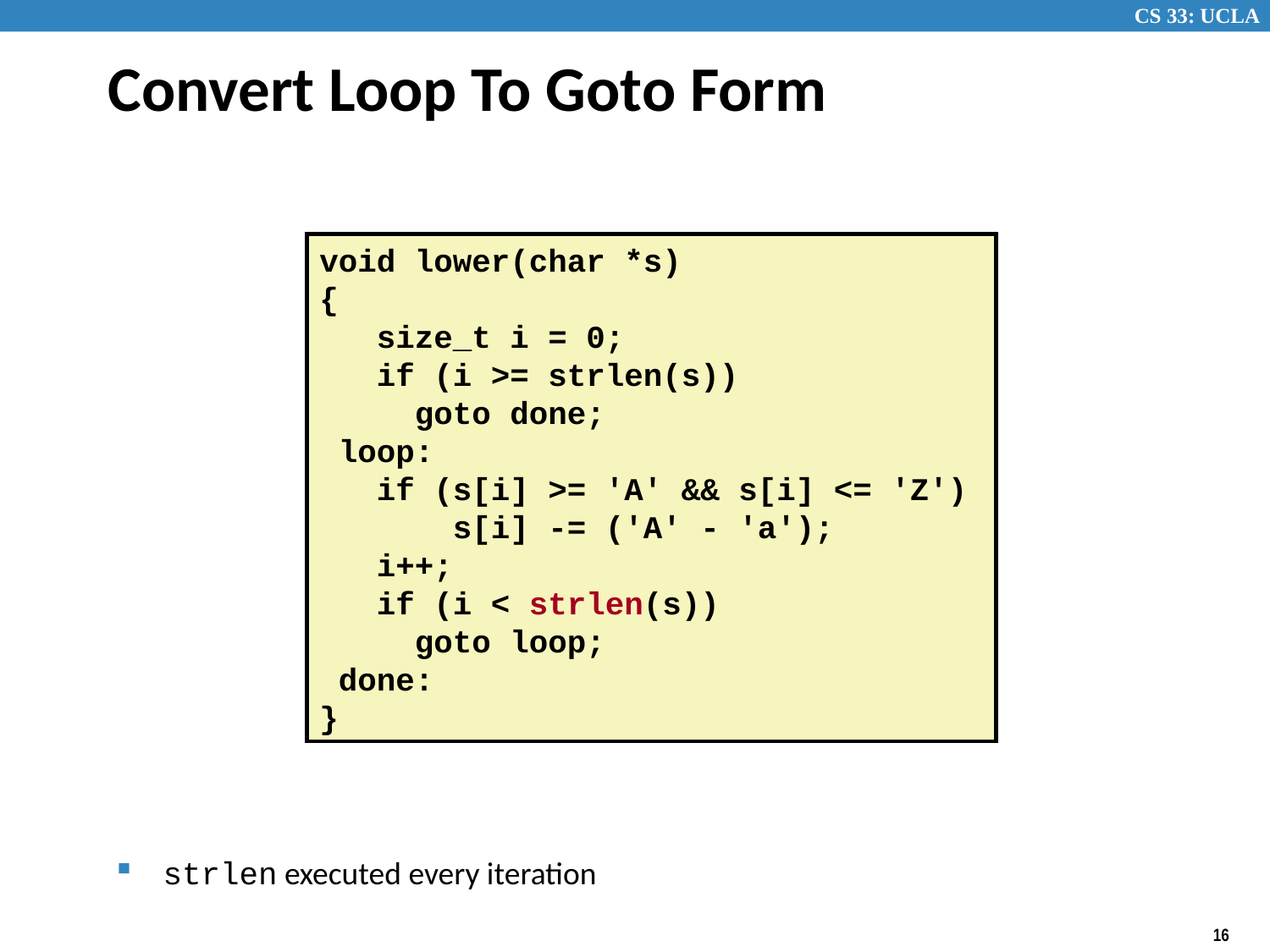

# Convert Loop To Goto Form
void lower(char *s)
{
   size_t i = 0;
   if (i >= strlen(s))
     goto done;
 loop:
   if (s[i] >= 'A' && s[i] <= 'Z')
       s[i] -= ('A' - 'a');
   i++;
   if (i < strlen(s))
     goto loop;
 done:
}
 strlen executed every iteration